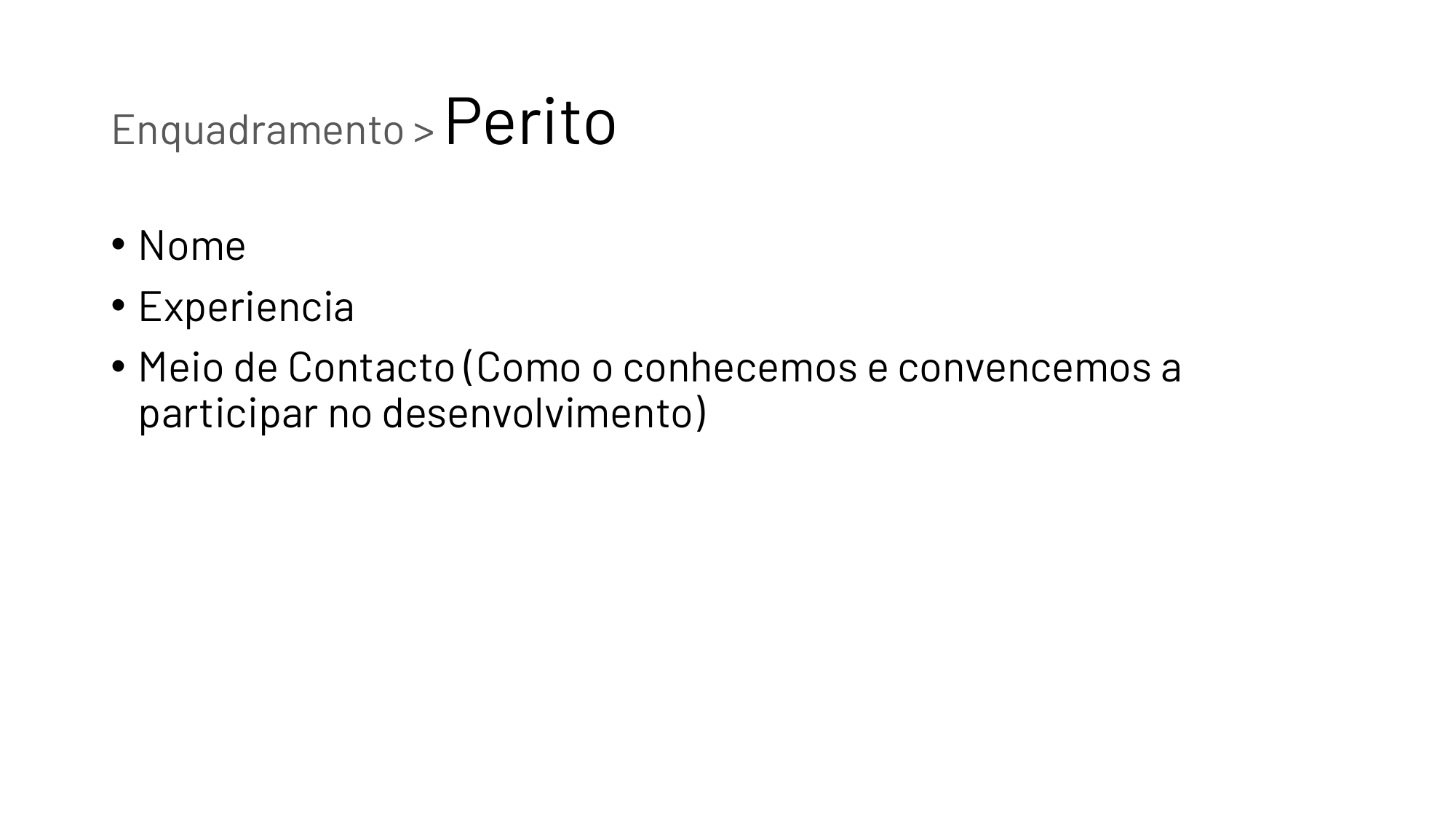

# Enquadramento > Perito
Nome
Experiencia
Meio de Contacto (Como o conhecemos e convencemos a participar no desenvolvimento)